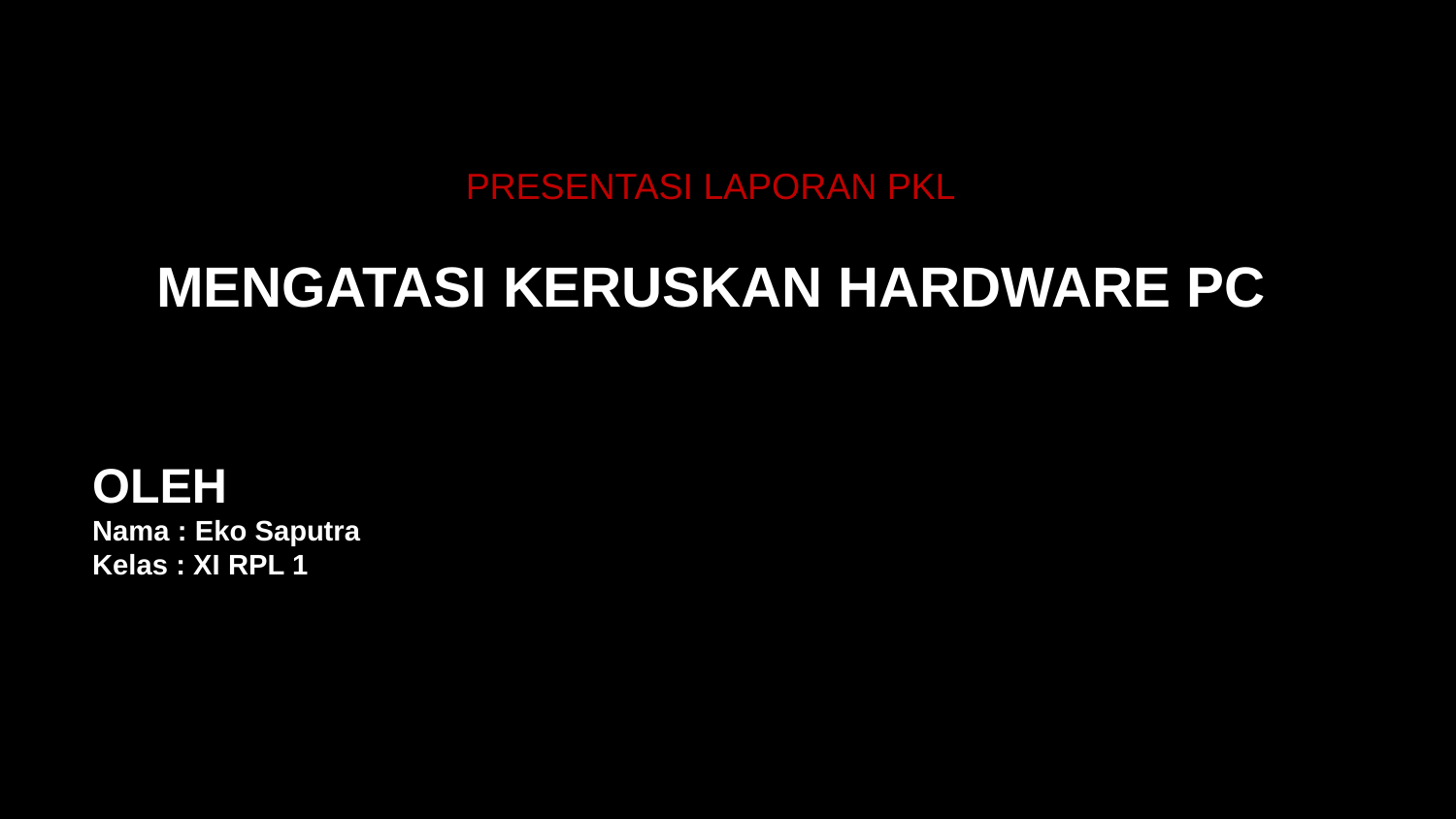

PRESENTASI LAPORAN PKL

MENGATASI KERUSKAN HARDWARE PC

OLEH
Nama : Eko Saputra
Kelas : XI RPL 1